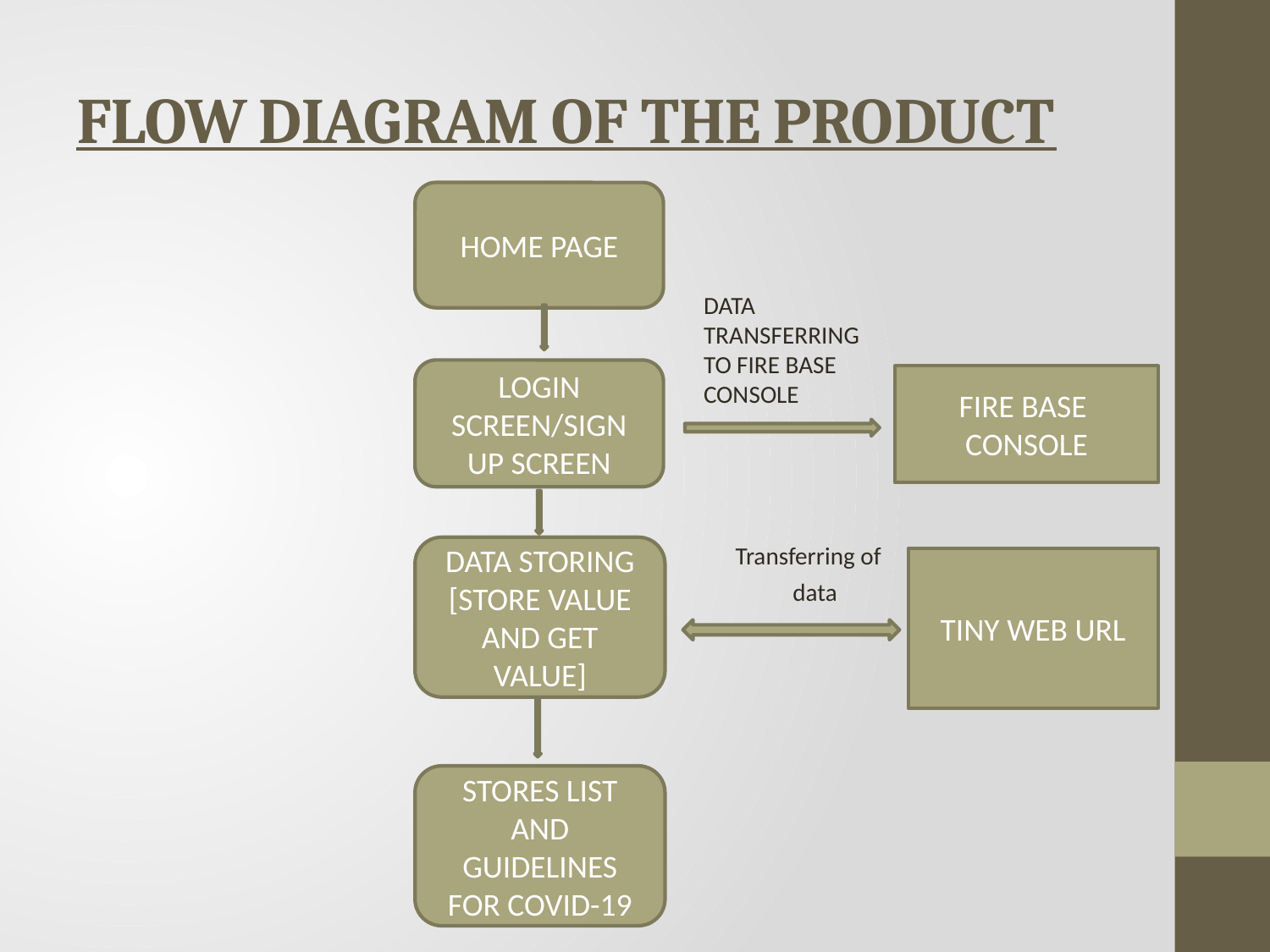

# FLOW DIAGRAM OF THE PRODUCT
HOME PAGE
DATA TRANSFERRING
TO FIRE BASE CONSOLE

LOGIN SCREEN/SIGN UP SCREEN
FIRE BASE
CONSOLE

Transferring of
        data
DATA STORING
[STORE VALUE AND GET VALUE]
TINY WEB URL

STORES LIST AND GUIDELINES FOR COVID-19